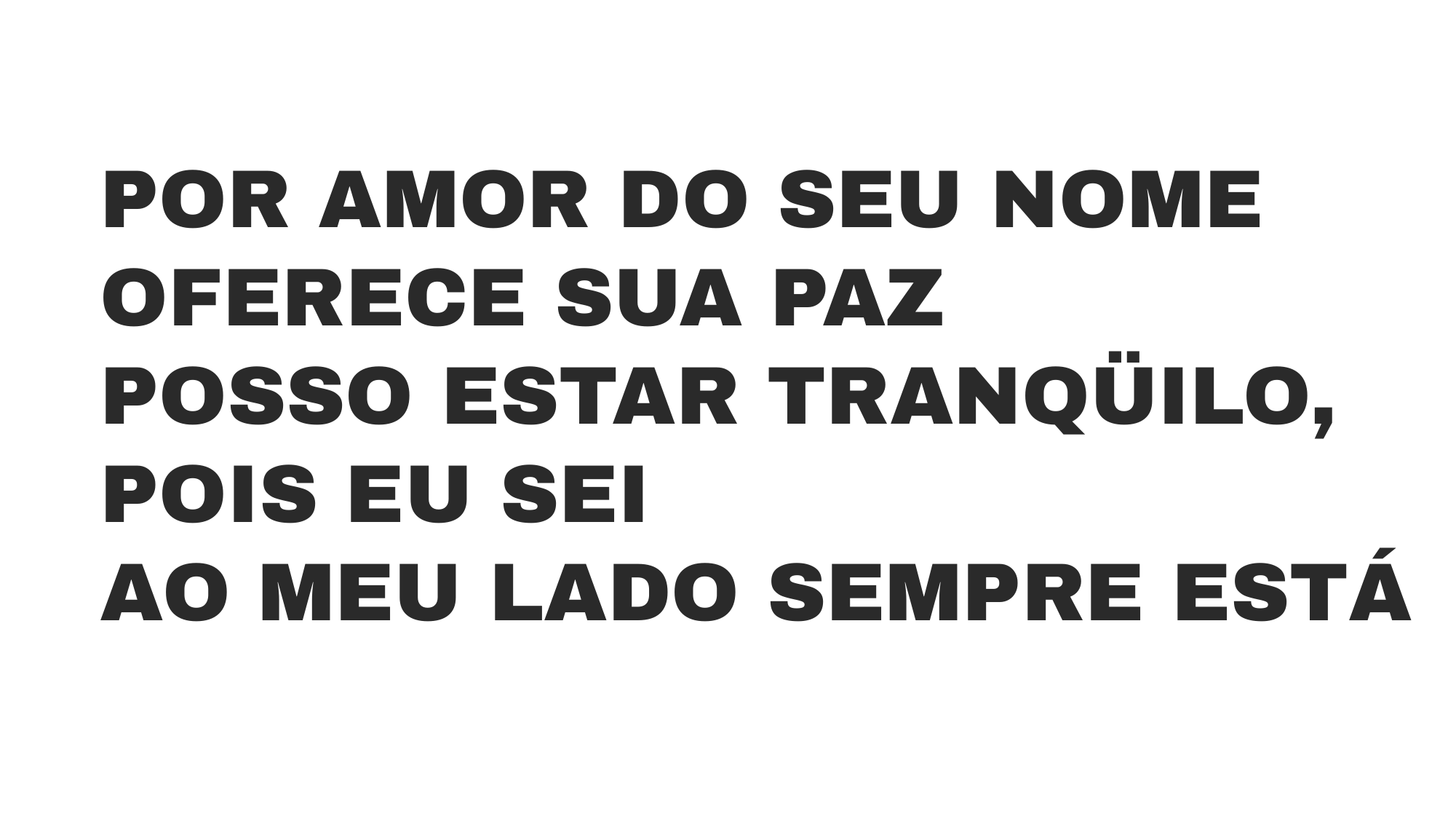

POR AMOR DO SEU NOME
OFERECE SUA PAZ
POSSO ESTAR TRANQÜILO, POIS EU SEI
AO MEU LADO SEMPRE ESTÁ